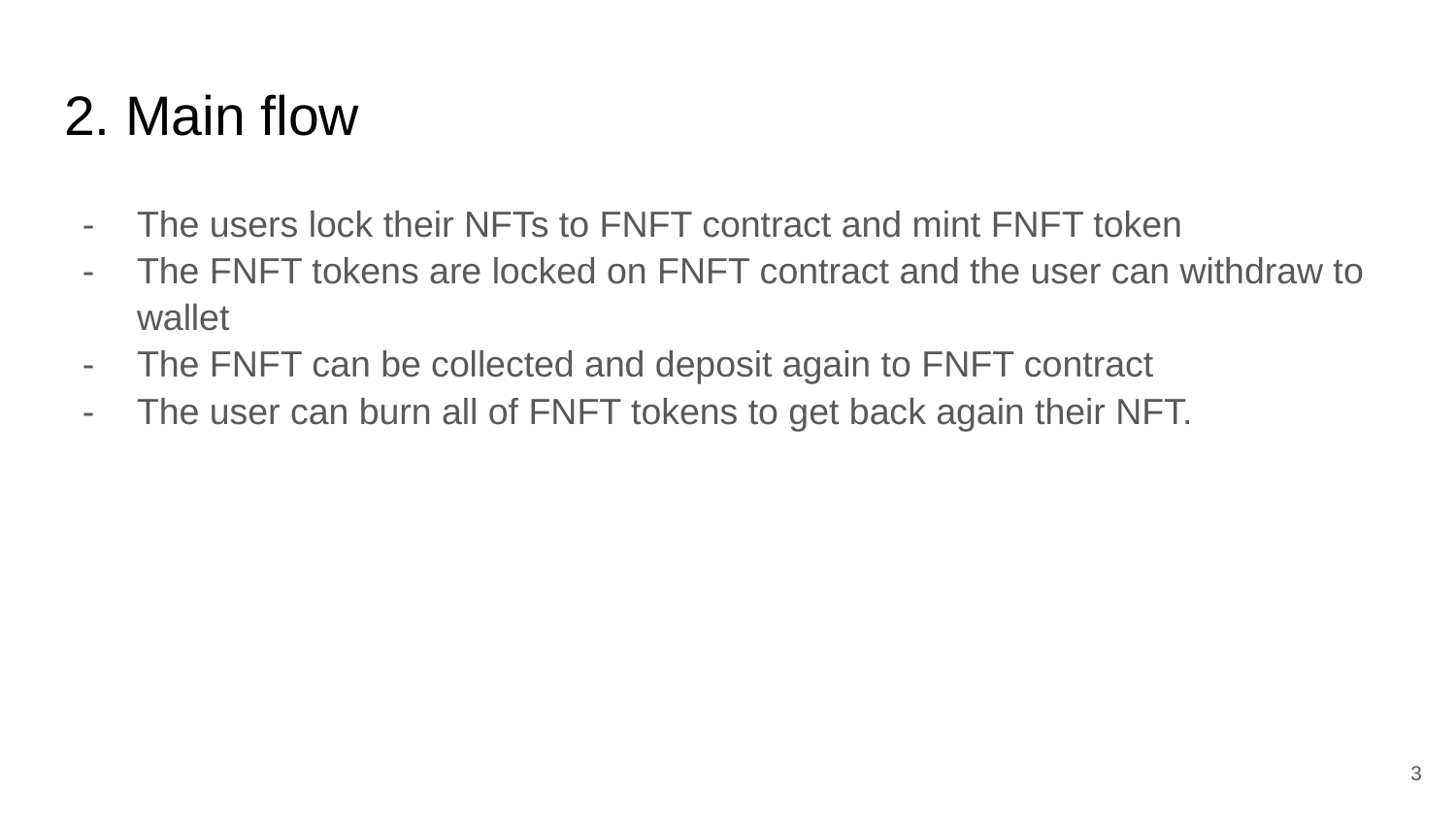

# 2. Main flow
The users lock their NFTs to FNFT contract and mint FNFT token
The FNFT tokens are locked on FNFT contract and the user can withdraw to wallet
The FNFT can be collected and deposit again to FNFT contract
The user can burn all of FNFT tokens to get back again their NFT.
3